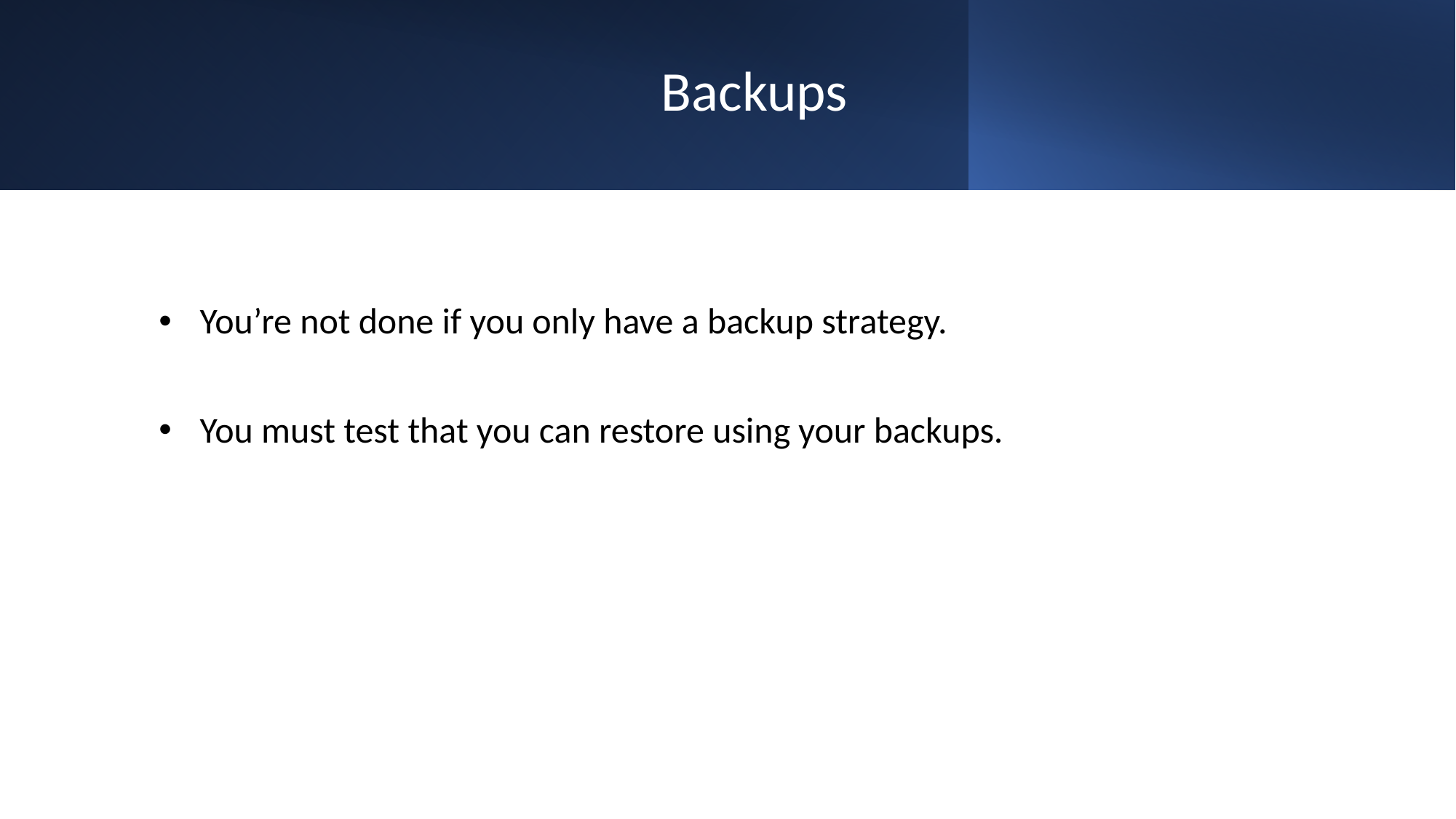

# Backups
You’re not done if you only have a backup strategy.

You must test that you can restore using your backups.